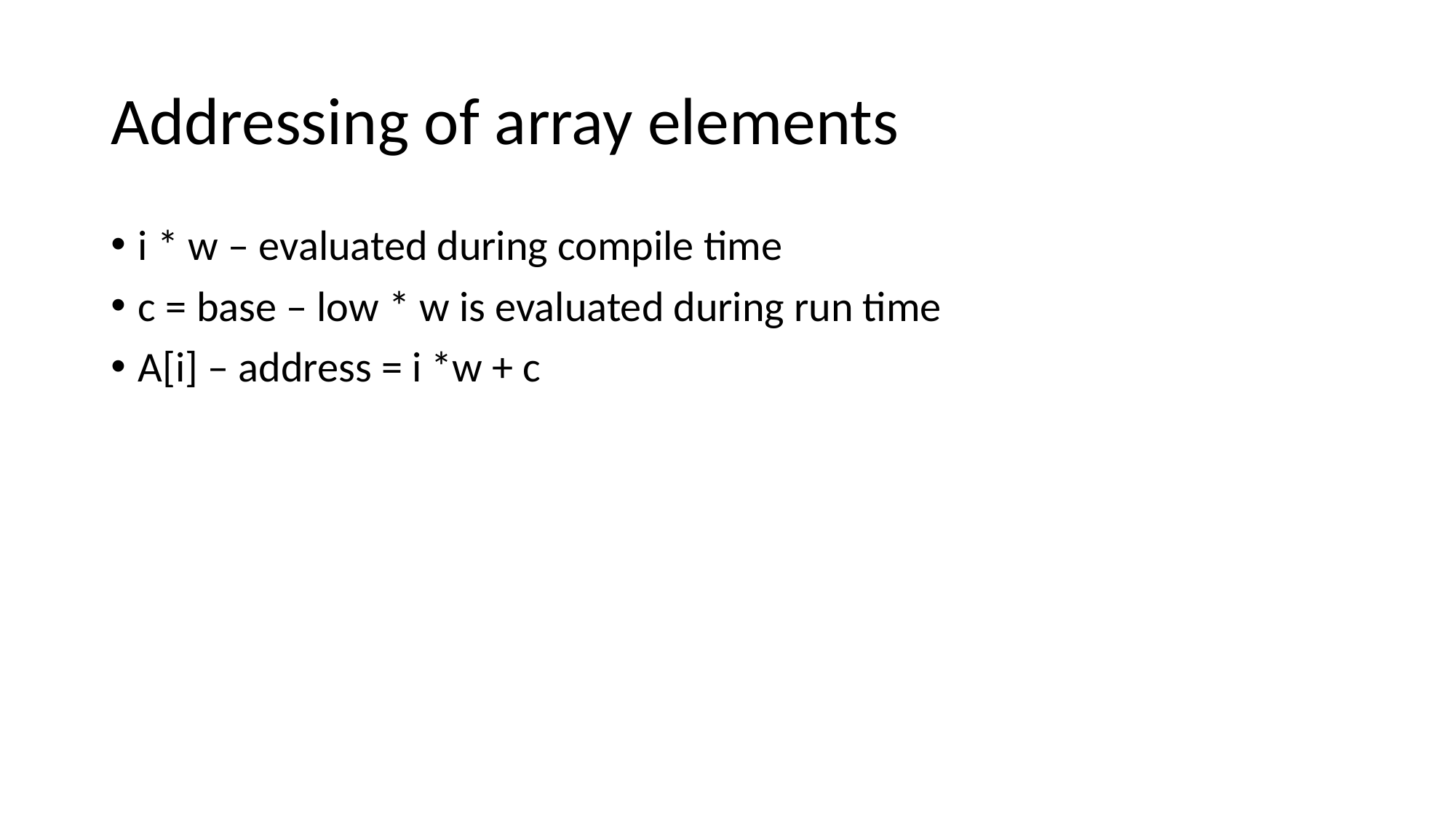

# Addressing of array elements
i * w – evaluated during compile time
c = base – low * w is evaluated during run time
A[i] – address = i *w + c